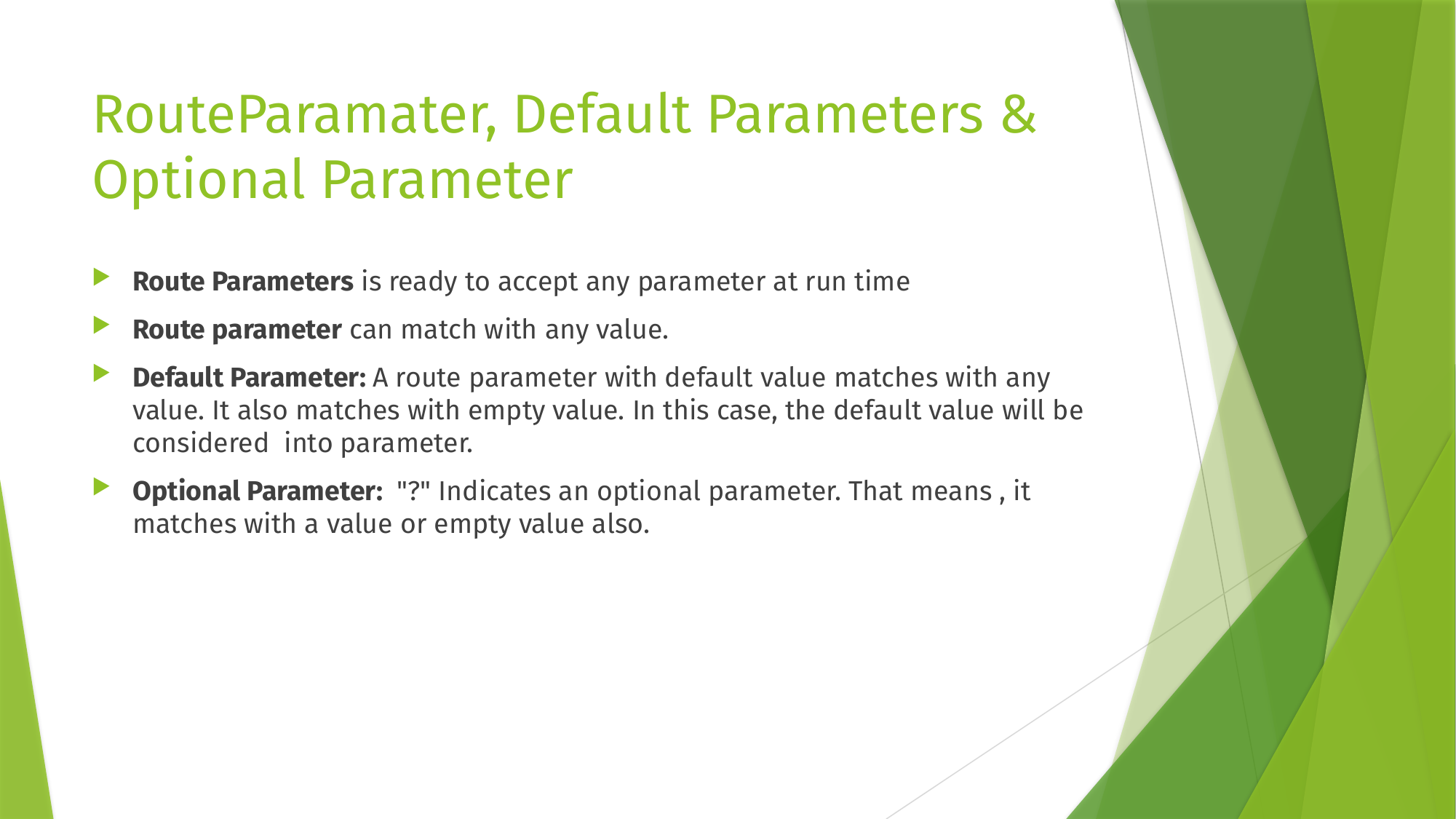

# RouteParamater, Default Parameters & Optional Parameter
Route Parameters is ready to accept any parameter at run time
Route parameter can match with any value.
Default Parameter: A route parameter with default value matches with any value. It also matches with empty value. In this case, the default value will be considered  into parameter.
Optional Parameter:  "?" Indicates an optional parameter. That means , it matches with a value or empty value also.